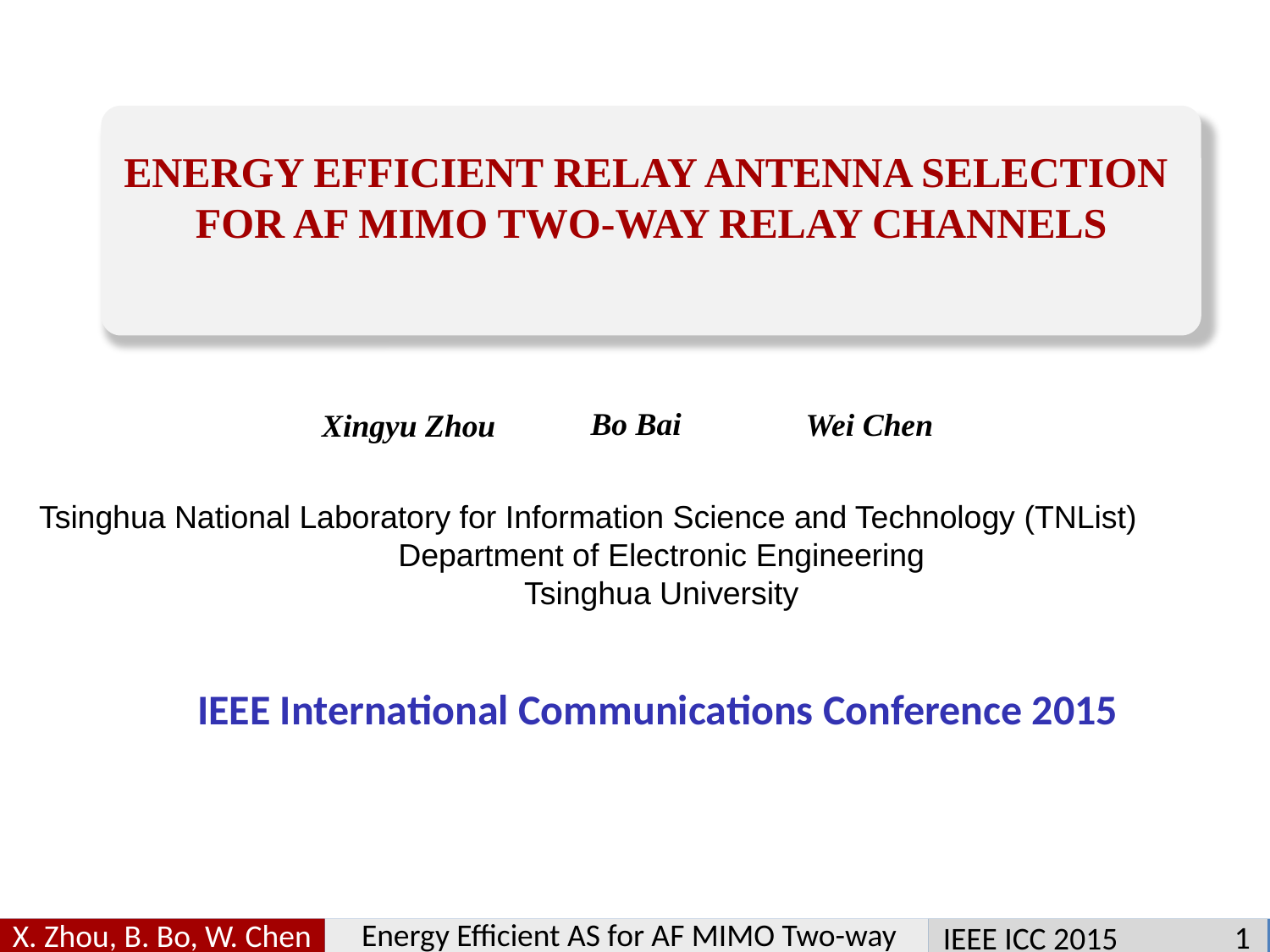

Energy Efficient relay Antenna selection
For AF MIMO Two-way relay channels

Bo Bai
Wei Chen
Xingyu Zhou
Is there a promising way?
Tsinghua National Laboratory for Information Science and Technology (TNList)
Department of Electronic Engineering
Tsinghua University
IEEE International Communications Conference 2015
Energy Efficient AS for AF MIMO Two-way
X. Zhou, B. Bo, W. Chen
1
IEEE ICC 2015